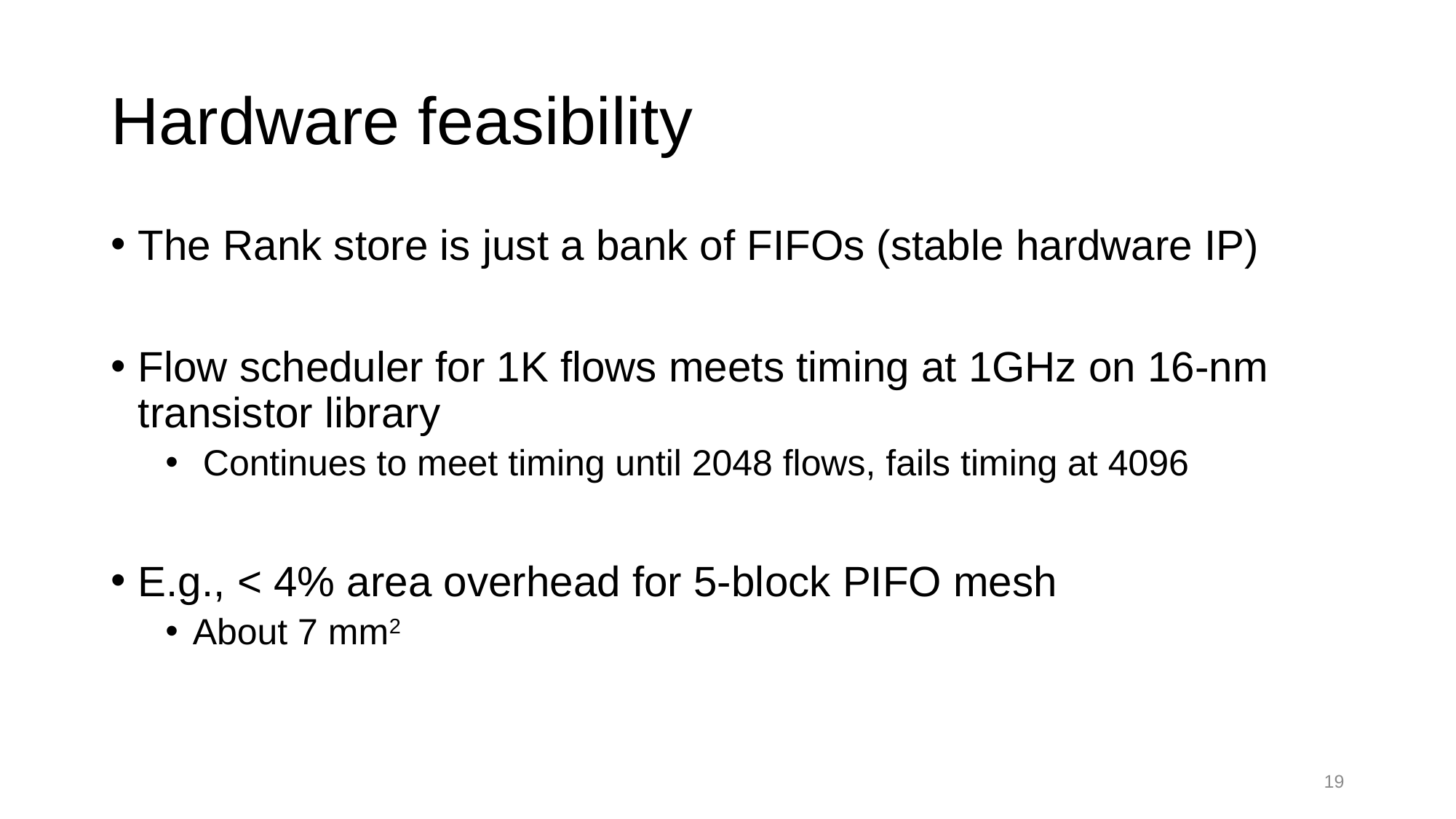

# Hardware feasibility
The Rank store is just a bank of FIFOs (stable hardware IP)

Flow scheduler for 1K flows meets timing at 1GHz on 16-nm transistor library
 Continues to meet timing until 2048 flows, fails timing at 4096

E.g., < 4% area overhead for 5-block PIFO mesh
About 7 mm2
19